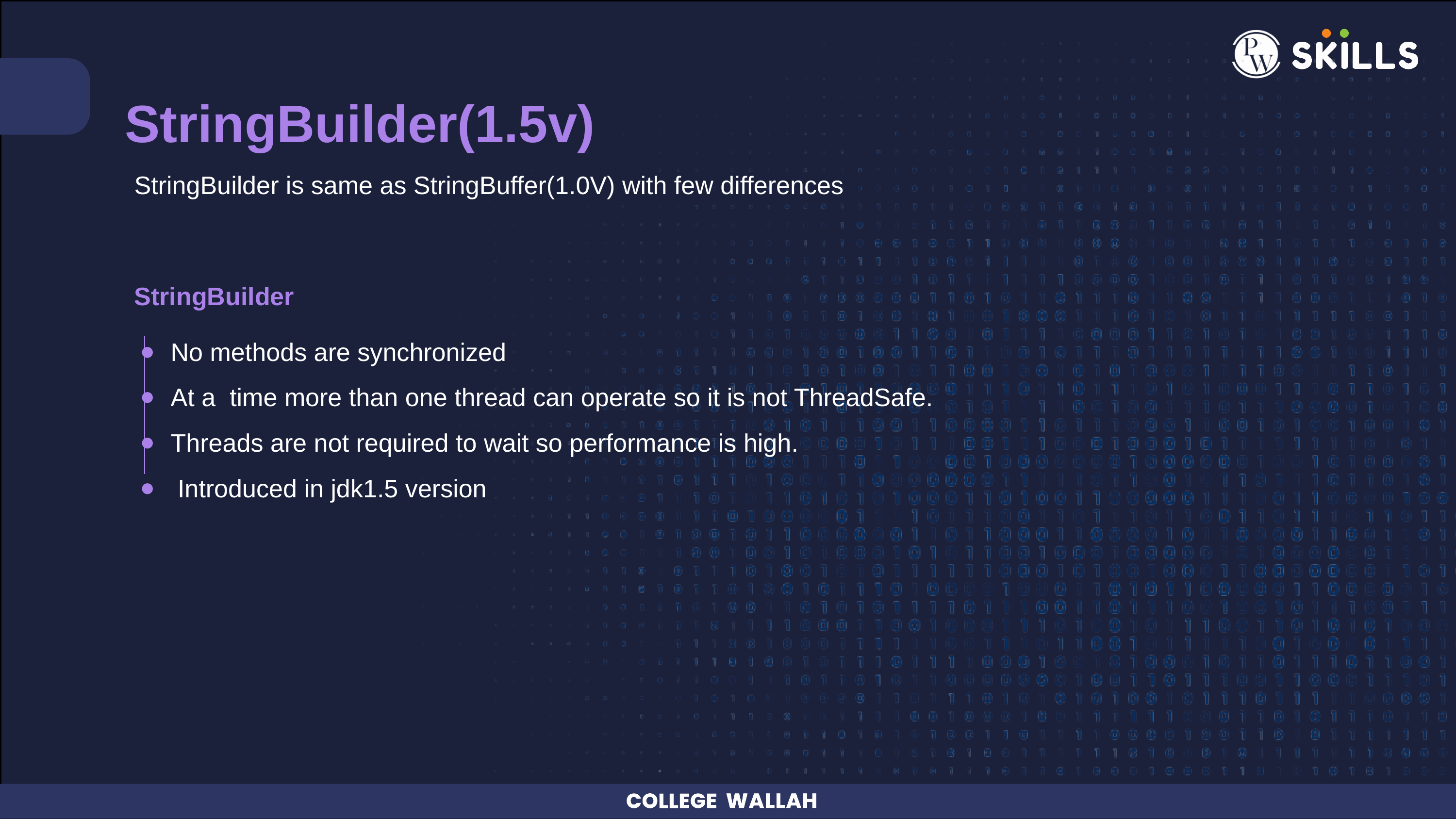

StringBuilder(1.5v)
StringBuilder is same as StringBuffer(1.0V) with few differences

StringBuilder
No methods are synchronized
At a  time more than one thread can operate so it is not ThreadSafe.
Threads are not required to wait so performance is high.
 Introduced in jdk1.5 version